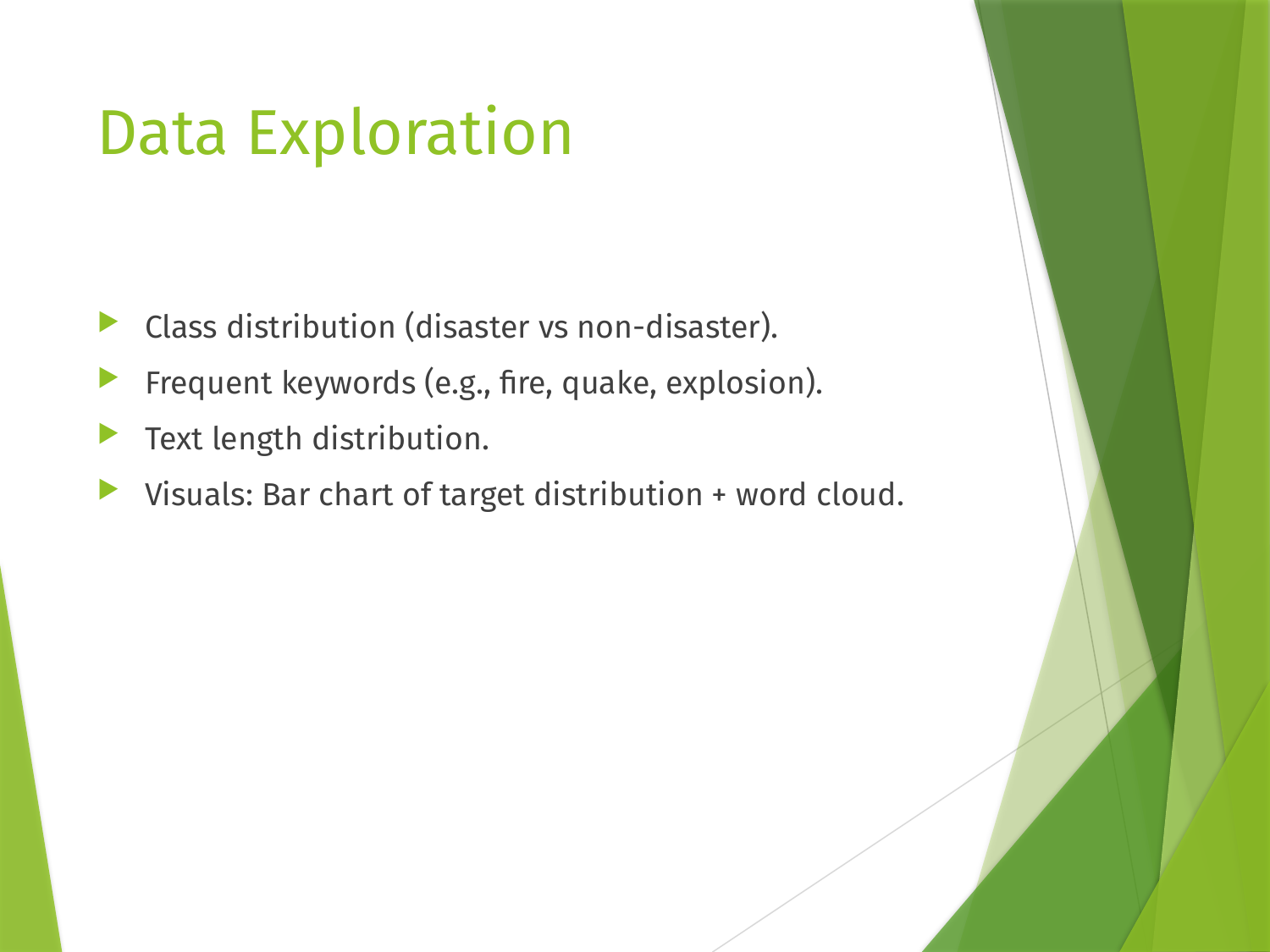

# Data Exploration
Class distribution (disaster vs non-disaster).
Frequent keywords (e.g., fire, quake, explosion).
Text length distribution.
Visuals: Bar chart of target distribution + word cloud.